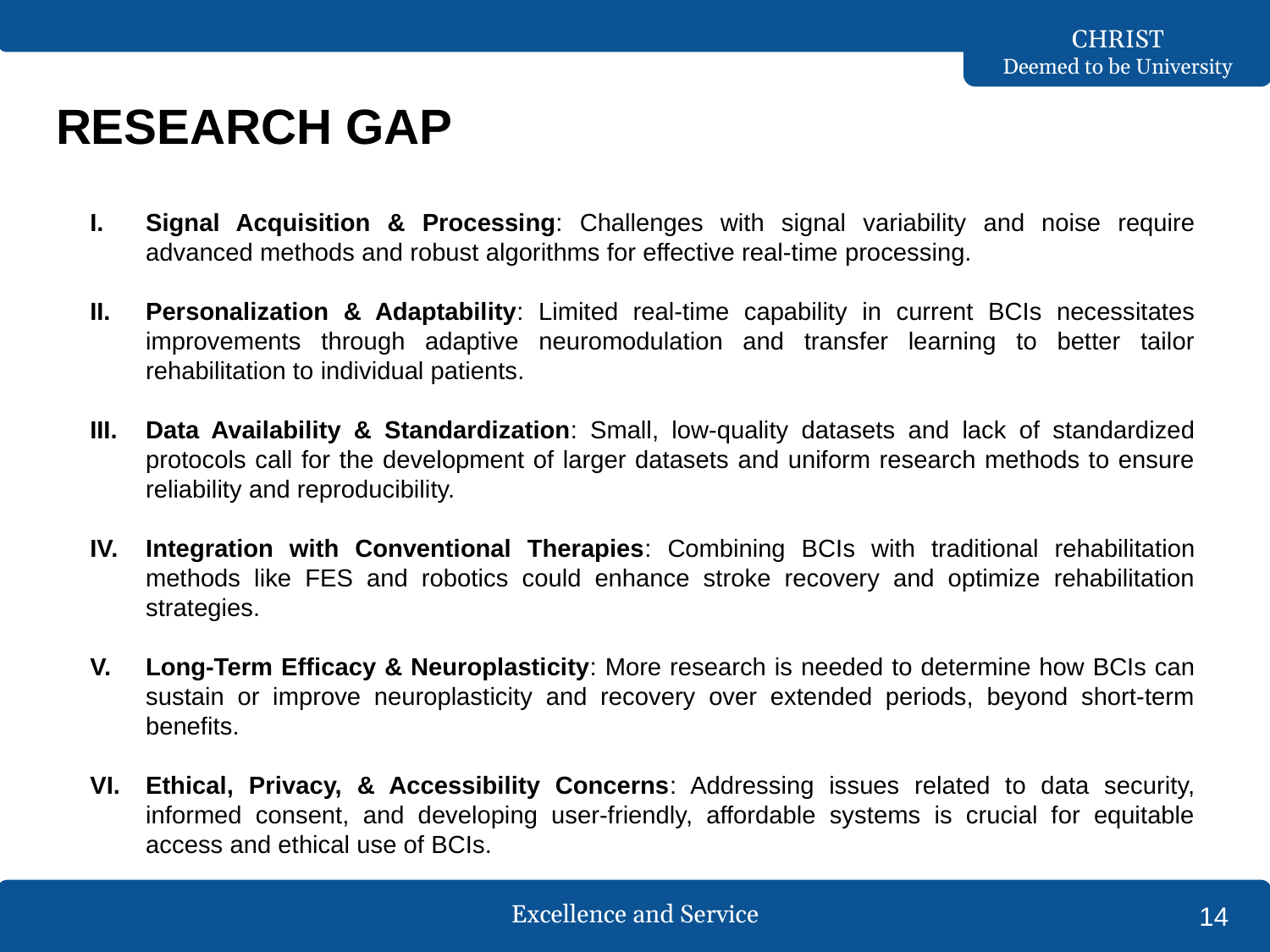

# RESEARCH GAP
Signal Acquisition & Processing: Challenges with signal variability and noise require advanced methods and robust algorithms for effective real-time processing.

Personalization & Adaptability: Limited real-time capability in current BCIs necessitates improvements through adaptive neuromodulation and transfer learning to better tailor rehabilitation to individual patients.

Data Availability & Standardization: Small, low-quality datasets and lack of standardized protocols call for the development of larger datasets and uniform research methods to ensure reliability and reproducibility.

Integration with Conventional Therapies: Combining BCIs with traditional rehabilitation methods like FES and robotics could enhance stroke recovery and optimize rehabilitation strategies.

Long-Term Efficacy & Neuroplasticity: More research is needed to determine how BCIs can sustain or improve neuroplasticity and recovery over extended periods, beyond short-term benefits.

Ethical, Privacy, & Accessibility Concerns: Addressing issues related to data security, informed consent, and developing user-friendly, affordable systems is crucial for equitable access and ethical use of BCIs.
14